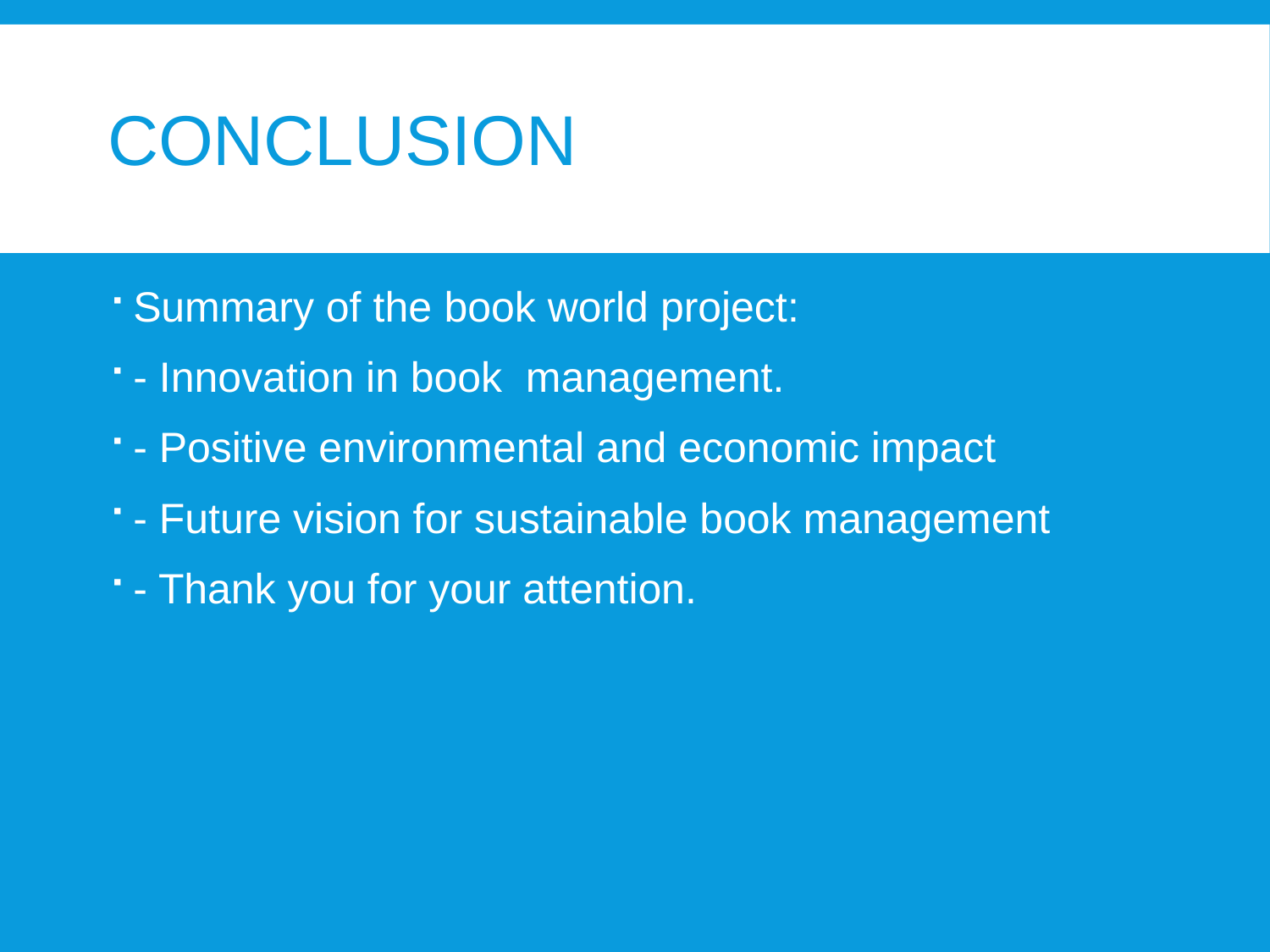

# Conclusion
Summary of the book world project:
- Innovation in book  management.
- Positive environmental and economic impact
- Future vision for sustainable book management
- Thank you for your attention.